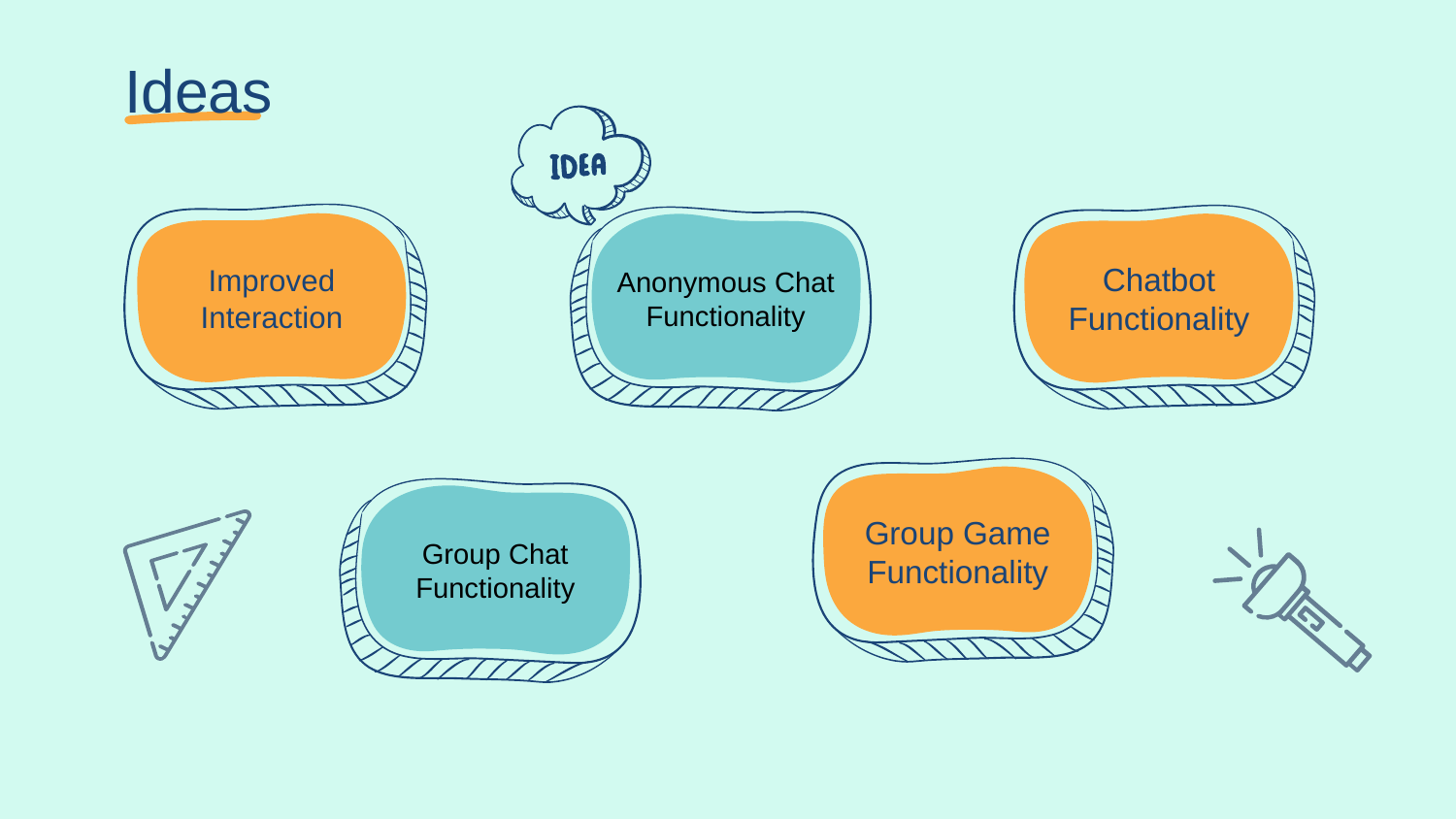

# Ideas

Improved Interaction

Chatbot Functionality

Anonymous Chat Functionality

Group Game Functionality

Group Chat Functionality